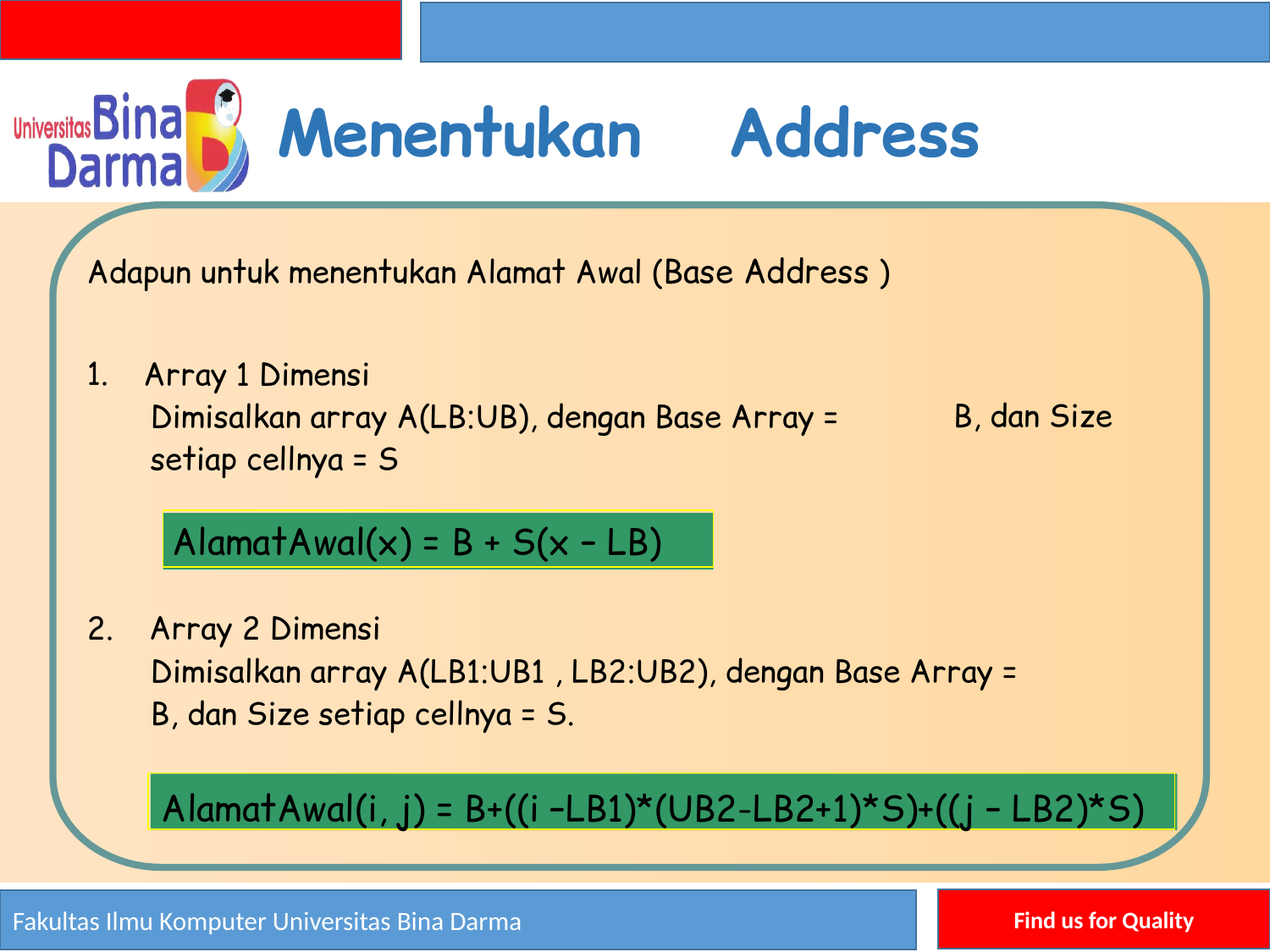

Menentukan
Address

Adapun untuk menentukan Alamat Awal (Base Address )

1.
Array 1 Dimensi
Dimisalkan array A(LB:UB), dengan Base Array =
setiap cellnya = S
B, dan Size

AlamatAwal(x) = B + S(x – LB)

2.
Array 2 Dimensi
Dimisalkan array A(LB1:UB1 , LB2:UB2), dengan Base Array =
B, dan Size setiap cellnya = S.

AlamatAwal(i, j) = B+((i –LB1)*(UB2-LB2+1)*S)+((j – LB2)*S)